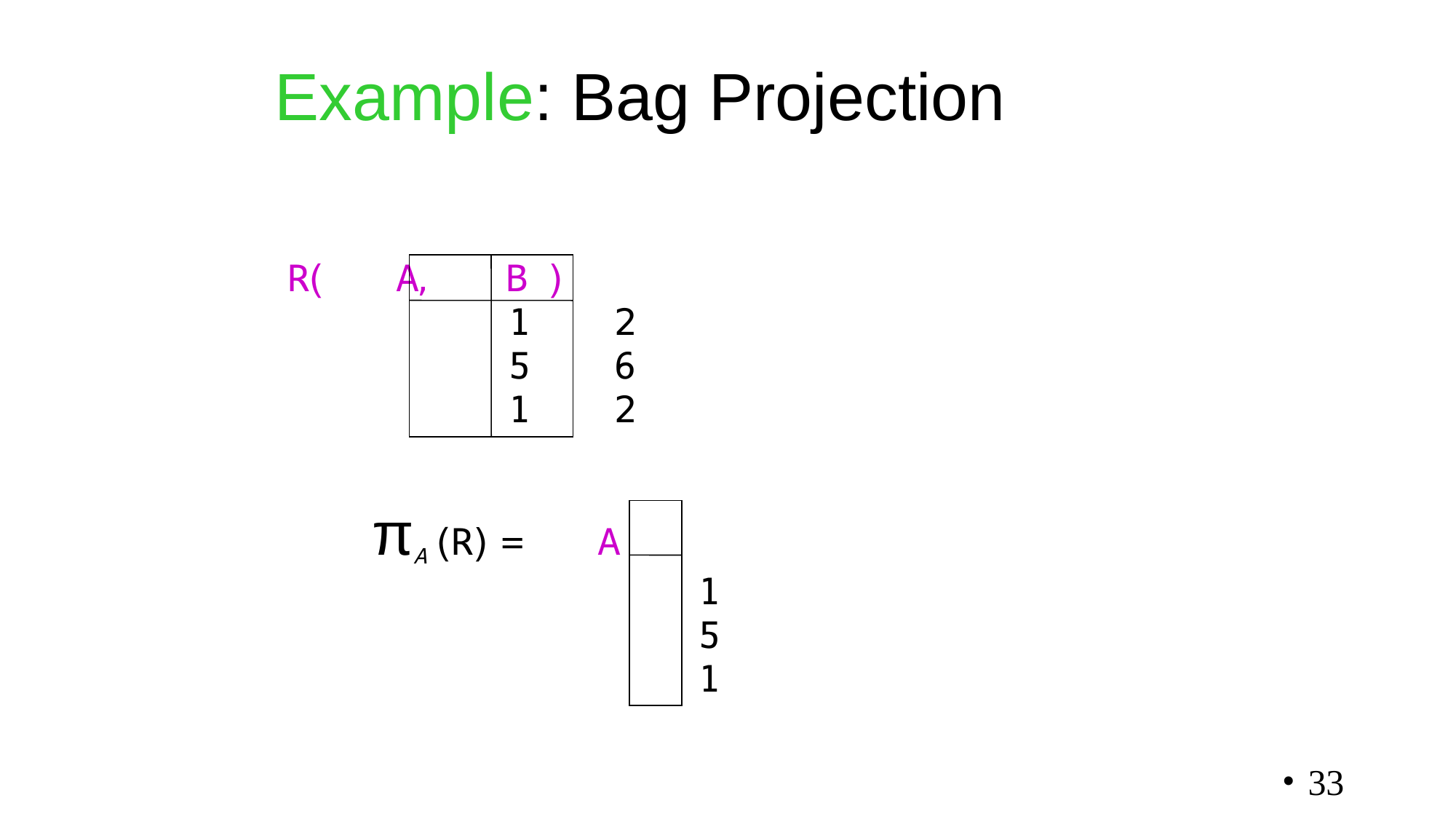

# Example: Bag Projection
R(	A,	B  )
	          1	2
	          5	6
	          1	2

      πA (R) =	A
			         1
			         5
			         1

33